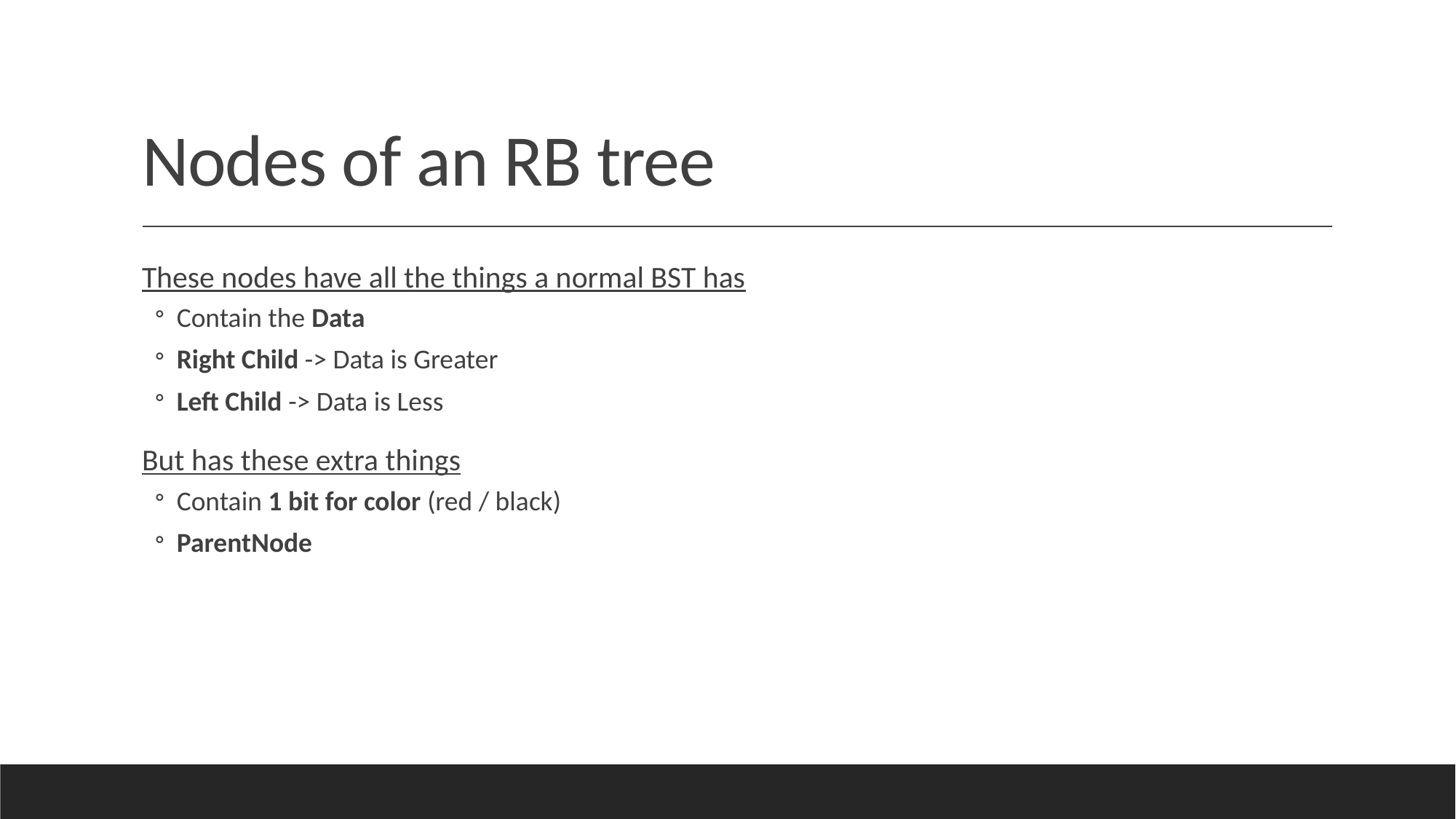

# Nodes of an RB tree
These nodes have all the things a normal BST has
Contain the Data
Right Child -> Data is Greater
Left Child -> Data is Less
But has these extra things
Contain 1 bit for color (red / black)
ParentNode